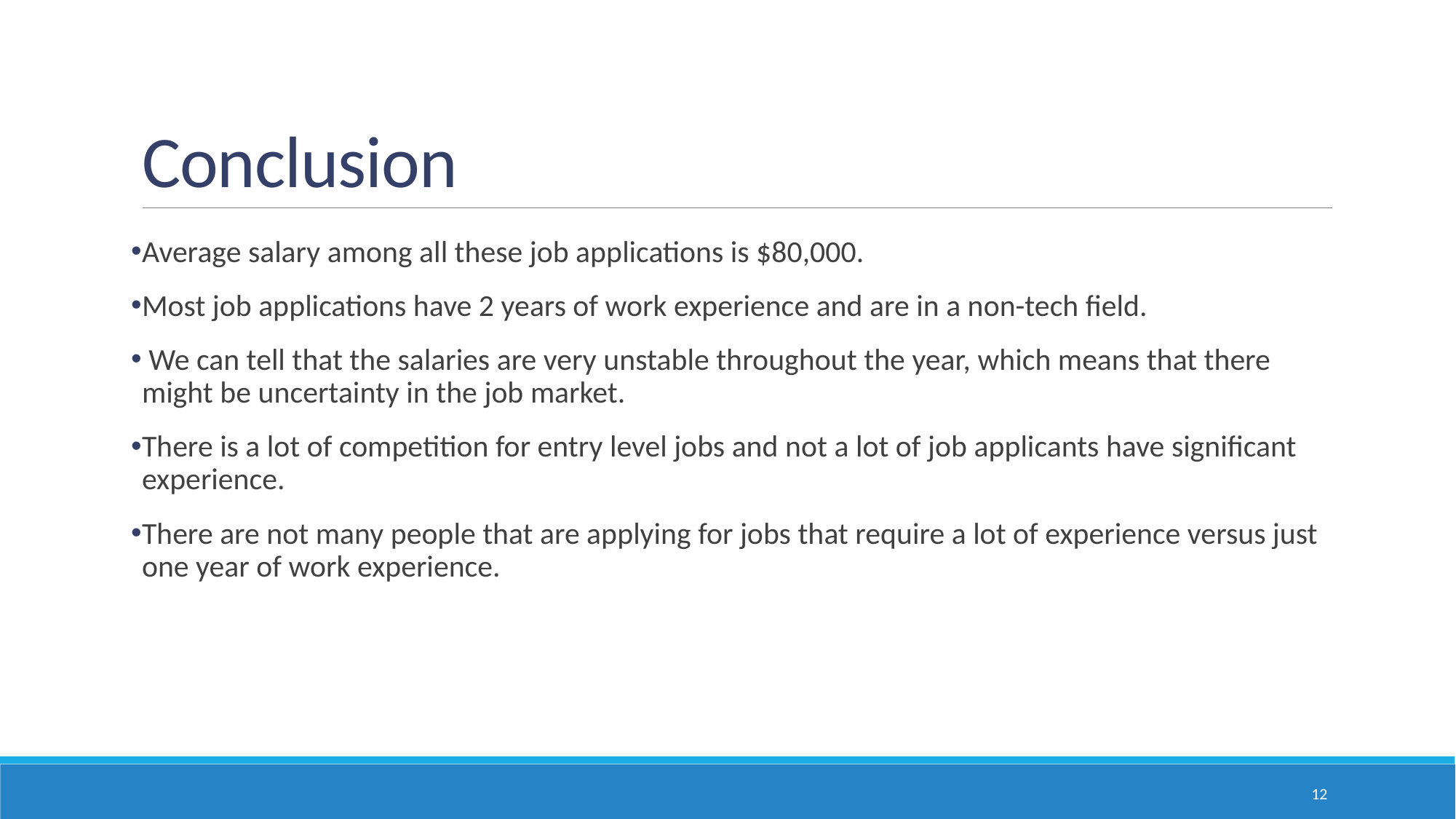

# Conclusion
Average salary among all these job applications is $80,000.
Most job applications have 2 years of work experience and are in a non-tech field.
 We can tell that the salaries are very unstable throughout the year, which means that there might be uncertainty in the job market.
There is a lot of competition for entry level jobs and not a lot of job applicants have significant experience.
There are not many people that are applying for jobs that require a lot of experience versus just one year of work experience.
12